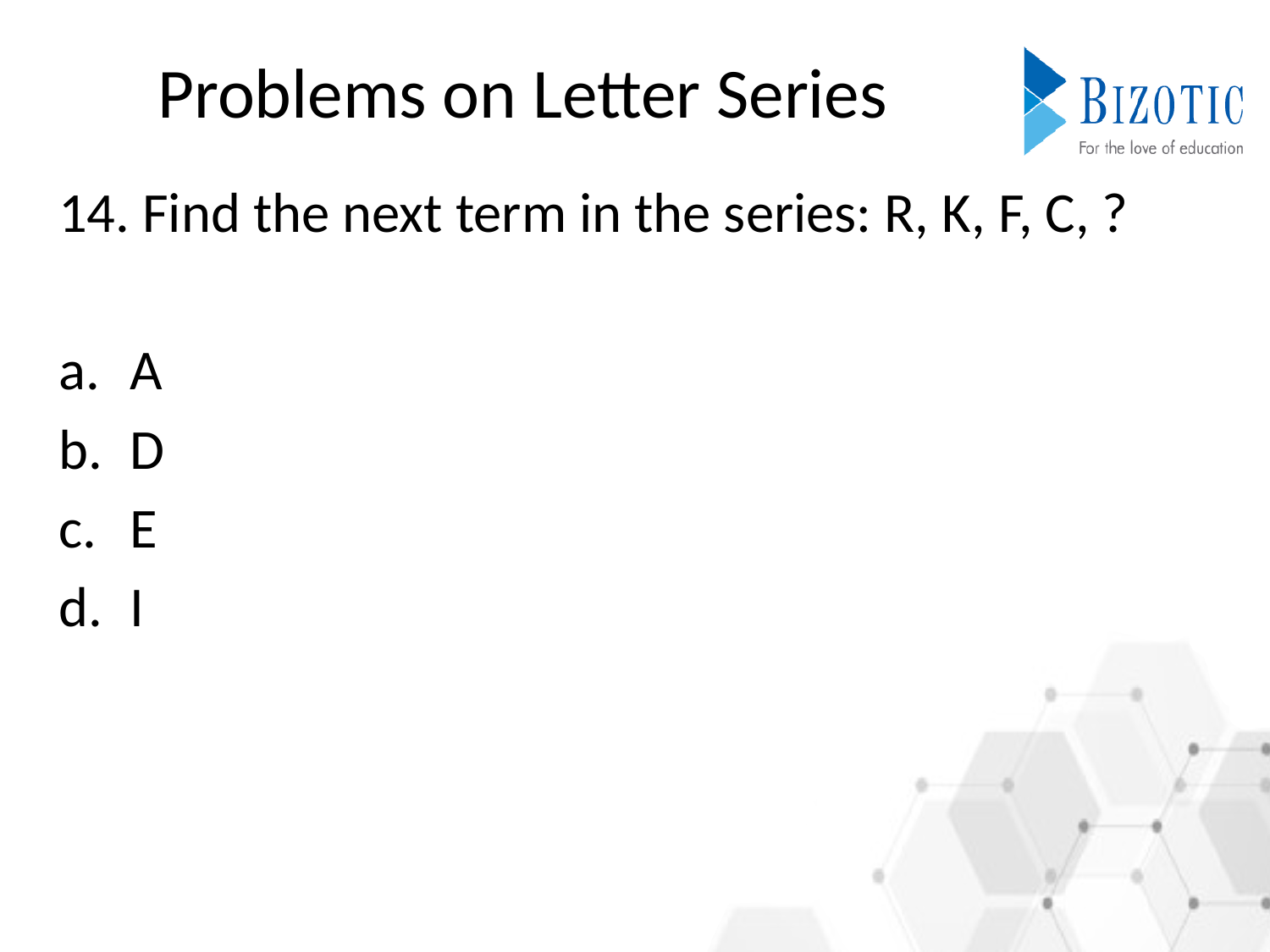

# Problems on Letter Series
14. Find the next term in the series: R, K, F, C, ?

A
D
E
I